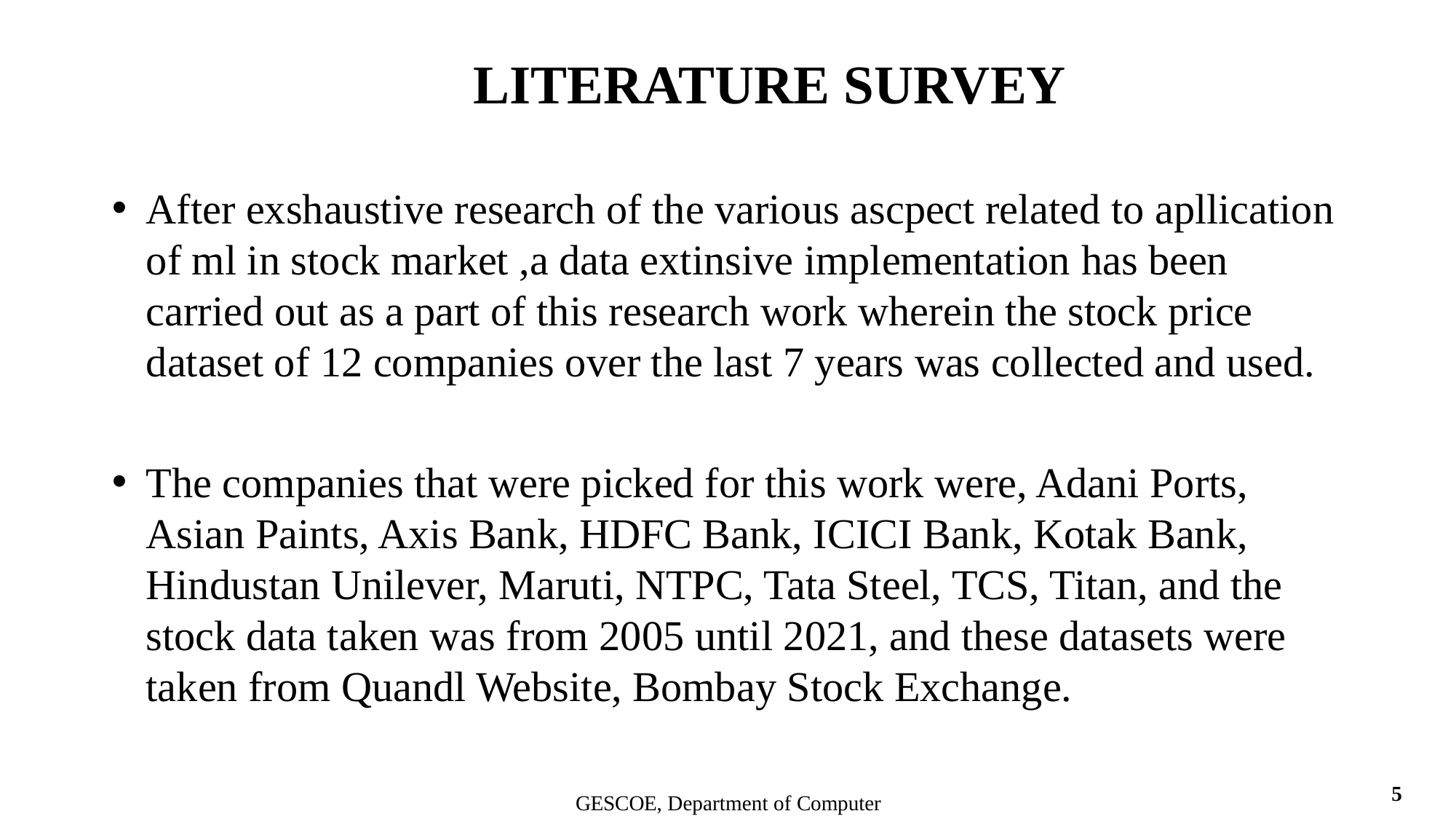

LITERATURE SURVEY
After exshaustive research of the various ascpect related to apllication of ml in stock market ,a data extinsive implementation has been carried out as a part of this research work wherein the stock price dataset of 12 companies over the last 7 years was collected and used.

The companies that were picked for this work were, Adani Ports, Asian Paints, Axis Bank, HDFC Bank, ICICI Bank, Kotak Bank, Hindustan Unilever, Maruti, NTPC, Tata Steel, TCS, Titan, and the stock data taken was from 2005 until 2021, and these datasets were taken from Quandl Website, Bombay Stock Exchange.
5
GESCOE, Department of Computer